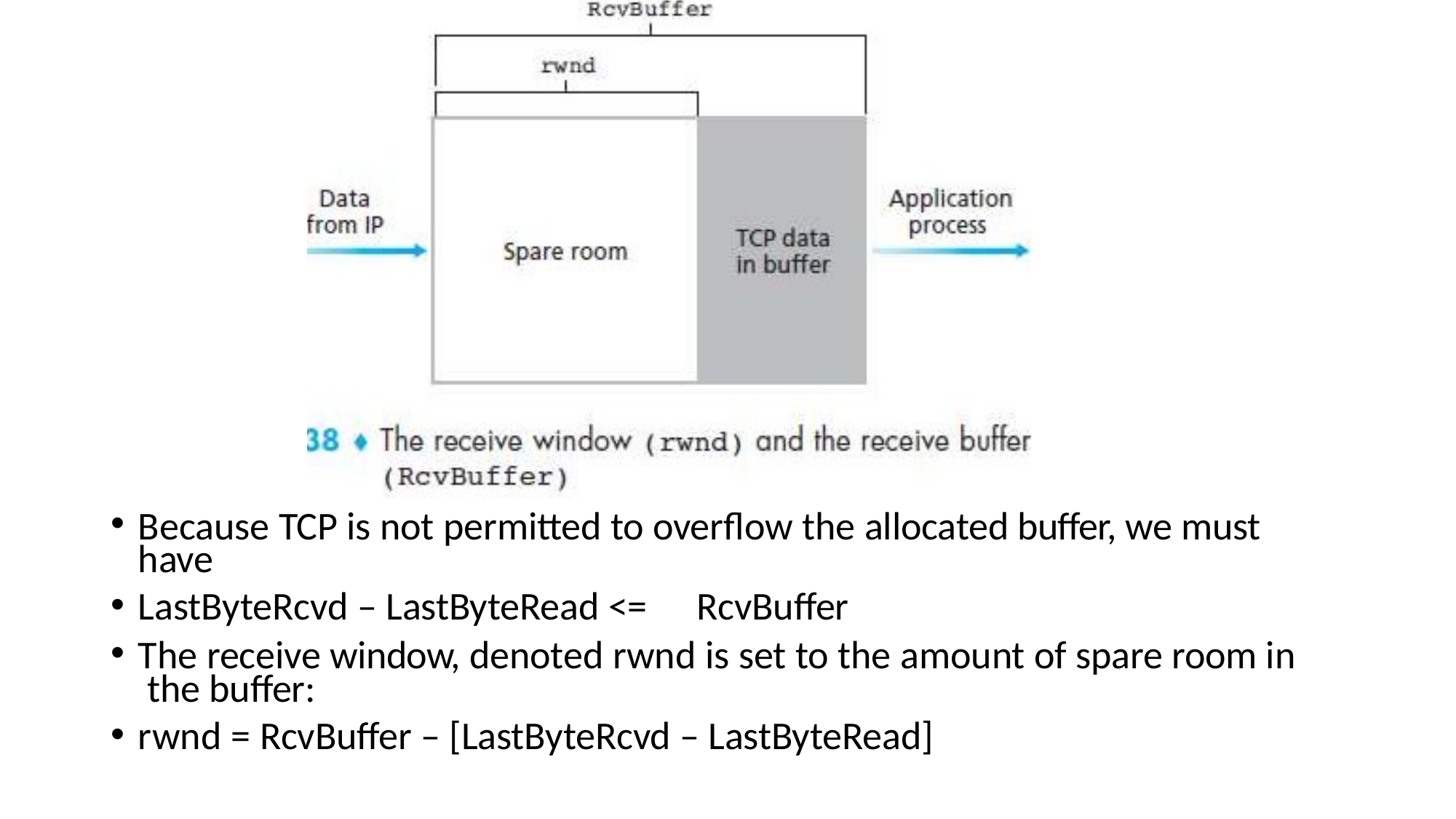

Because TCP is not permitted to overflow the allocated buffer, we must  have
LastByteRcvd – LastByteRead <=	RcvBuffer
The receive window, denoted rwnd is set to the amount of spare room in  the buffer:
rwnd = RcvBuffer – [LastByteRcvd – LastByteRead]